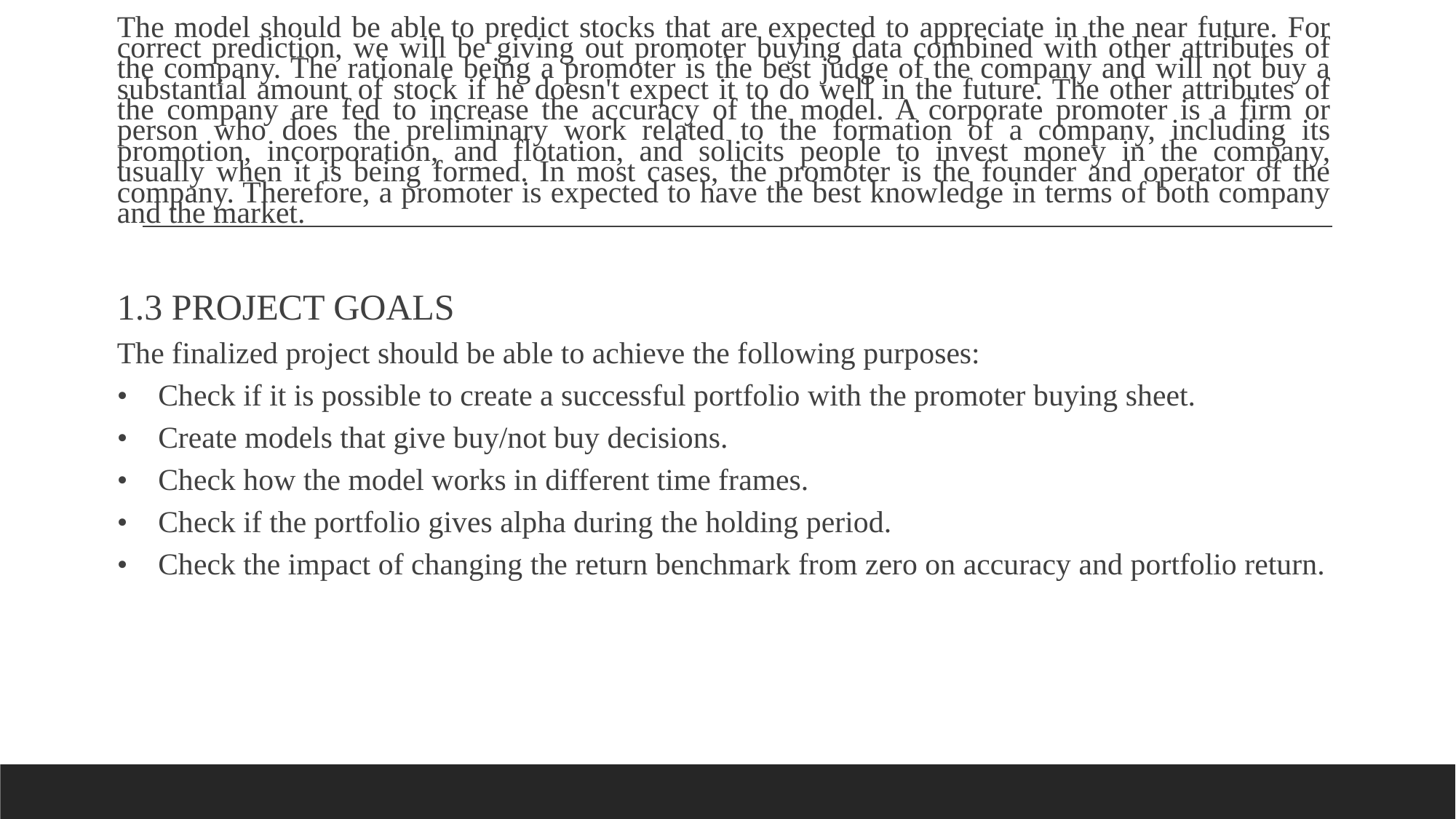

The model should be able to predict stocks that are expected to appreciate in the near future. For correct prediction, we will be giving out promoter buying data combined with other attributes of the company. The rationale being a promoter is the best judge of the company and will not buy a substantial amount of stock if he doesn't expect it to do well in the future. The other attributes of the company are fed to increase the accuracy of the model. A corporate promoter is a firm or person who does the preliminary work related to the formation of a company, including its promotion, incorporation, and flotation, and solicits people to invest money in the company, usually when it is being formed. In most cases, the promoter is the founder and operator of the company. Therefore, a promoter is expected to have the best knowledge in terms of both company and the market.

1.3 PROJECT GOALS
The finalized project should be able to achieve the following purposes:
•    Check if it is possible to create a successful portfolio with the promoter buying sheet.
•    Create models that give buy/not buy decisions.
•    Check how the model works in different time frames.
•    Check if the portfolio gives alpha during the holding period.
•    Check the impact of changing the return benchmark from zero on accuracy and portfolio return.